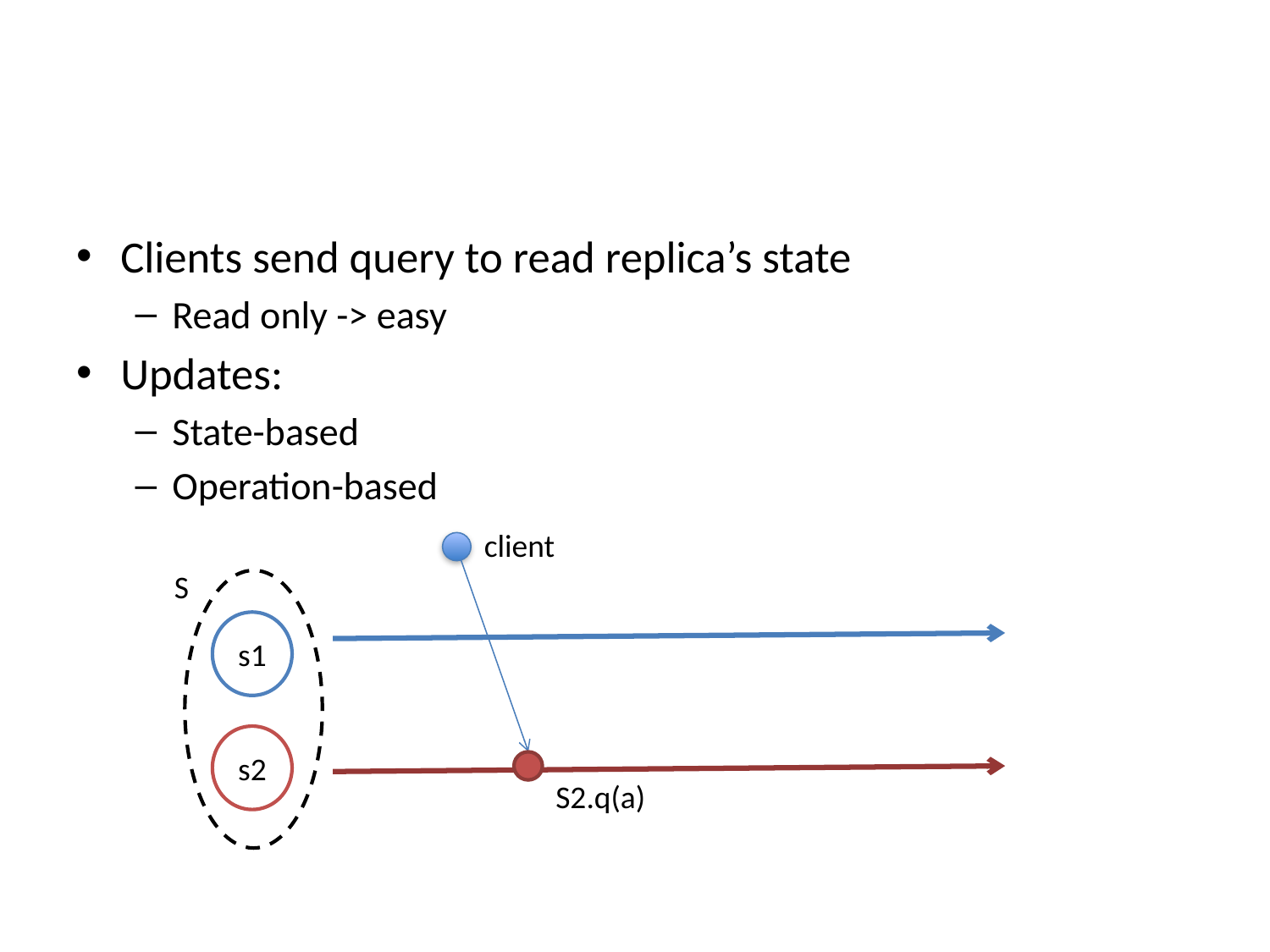

#
Clients send query to read replica’s state
Read only -> easy
Updates:
State-based
Operation-based
client

S

s1
s2

S2.q(a)